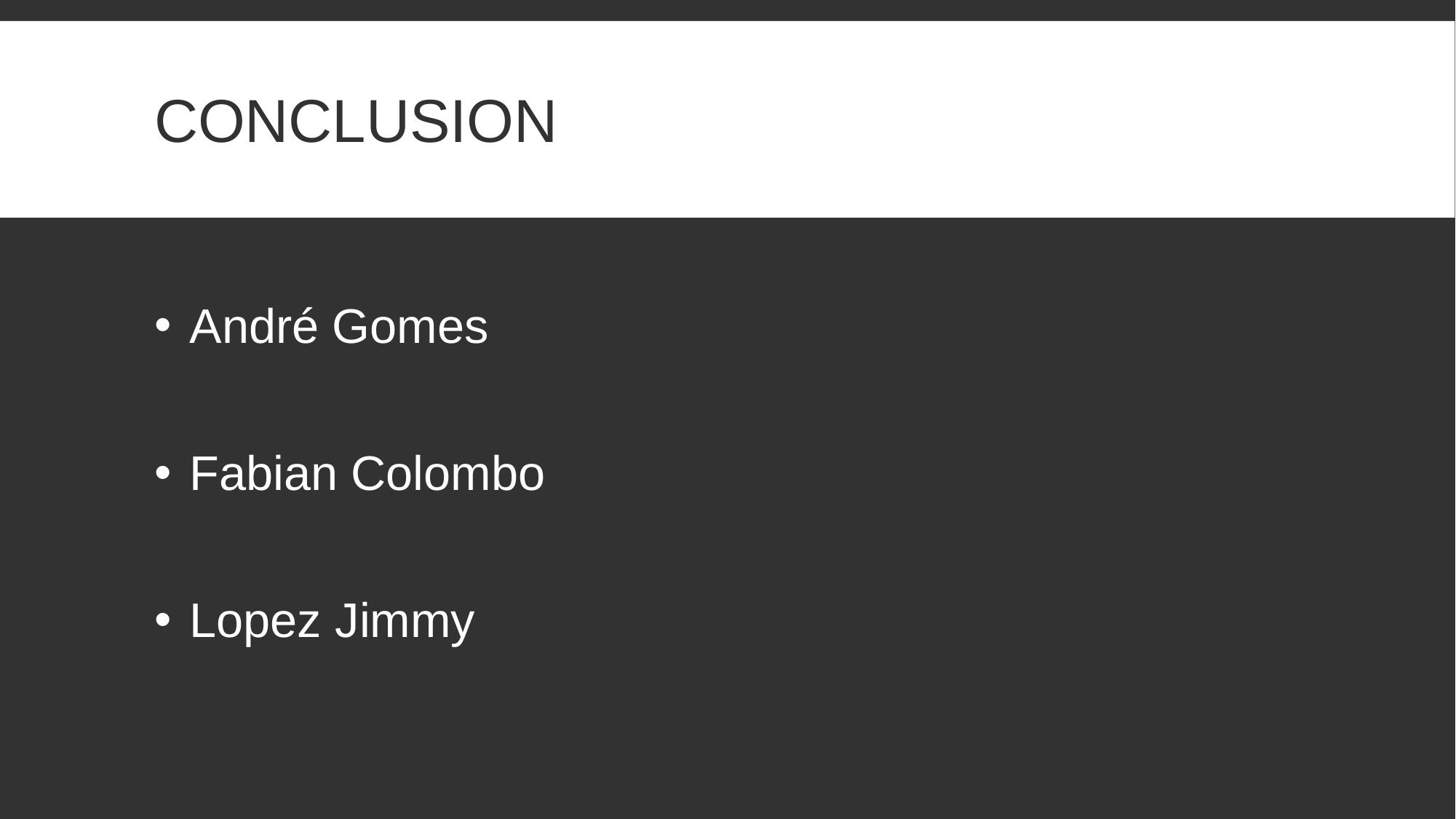

# Conclusion
 André Gomes

 Fabian Colombo

 Lopez Jimmy